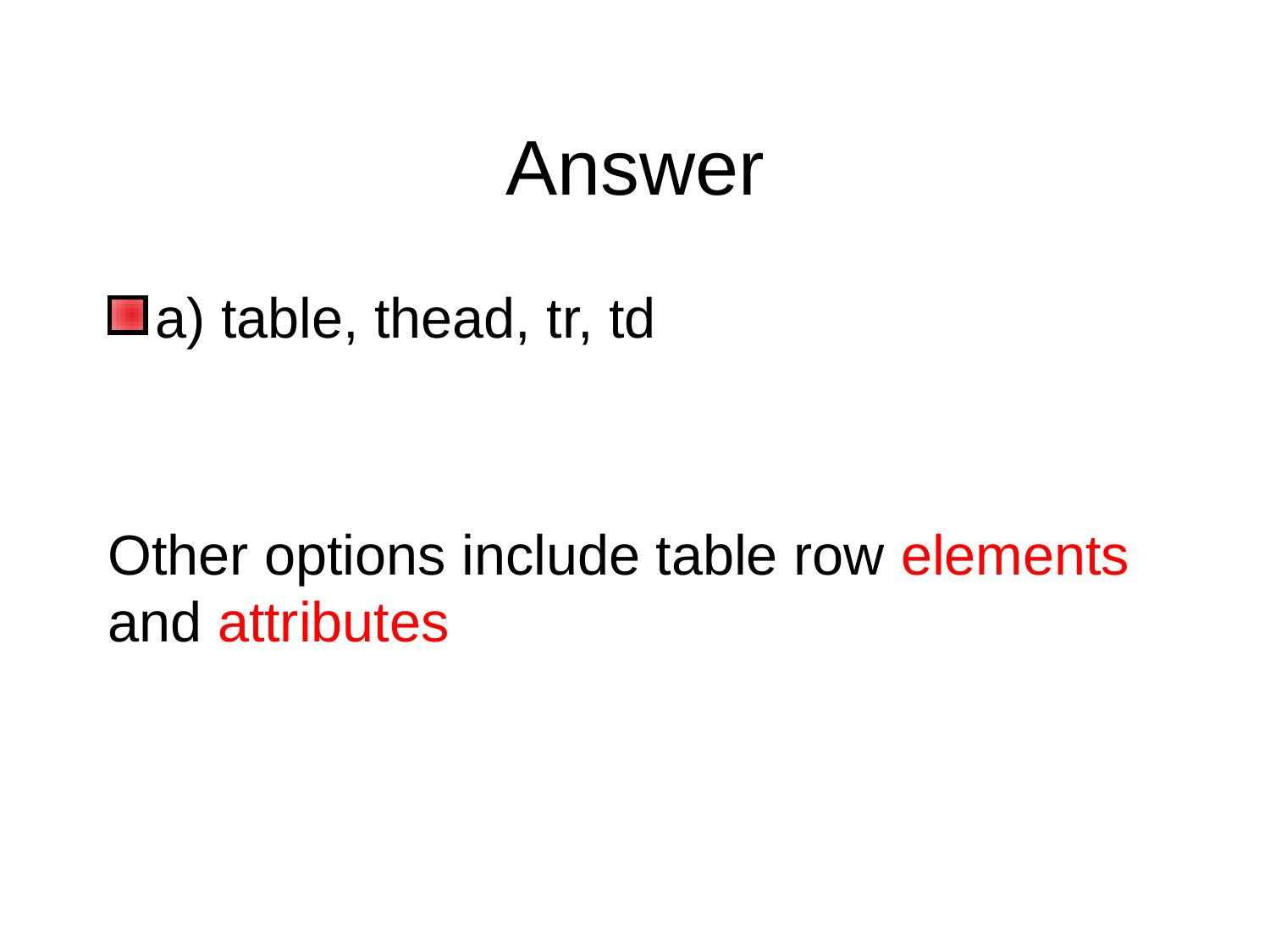

# Answer
a) table, thead, tr, td

Other options include table row elements and attributes